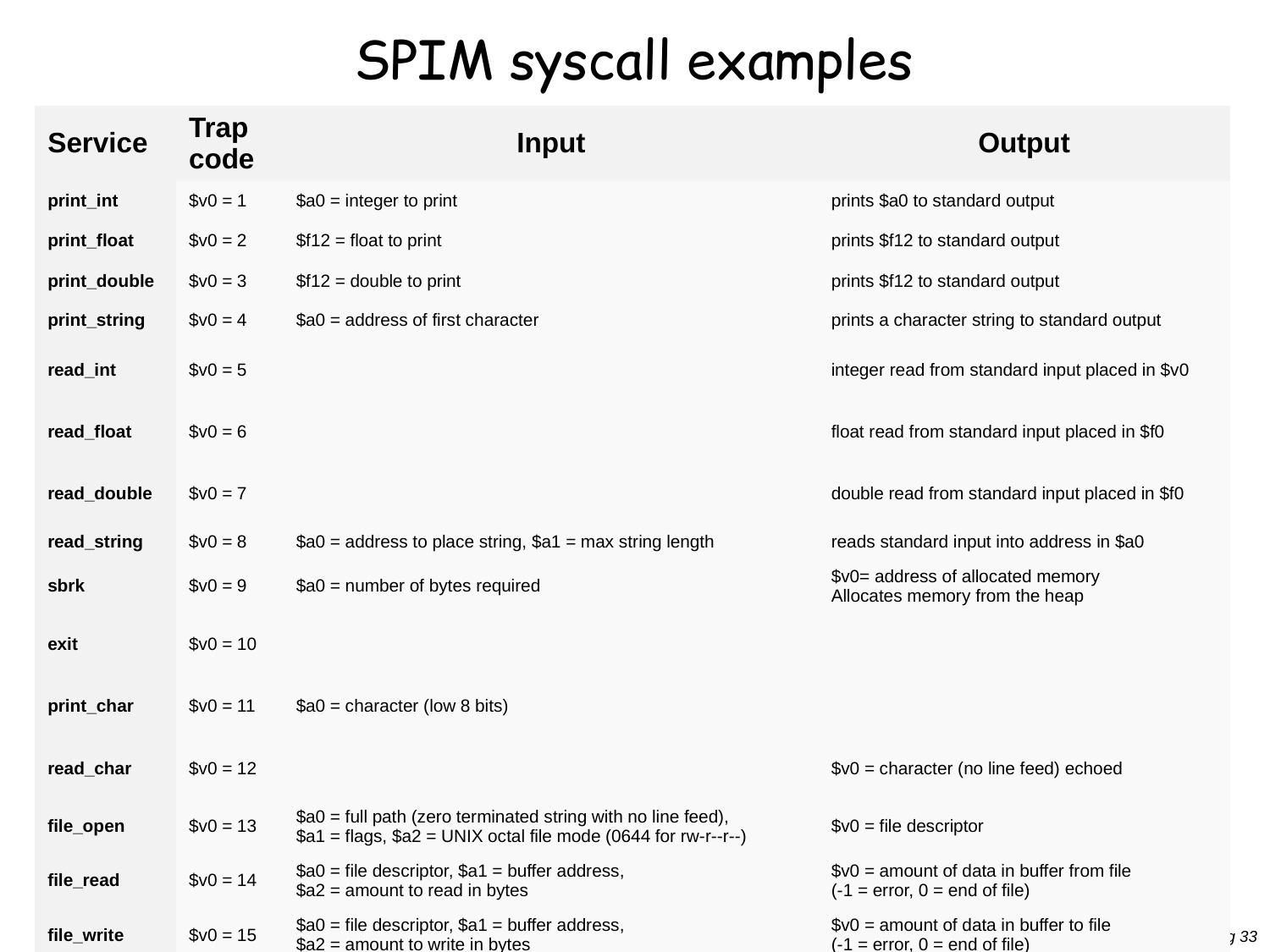

# SPIM syscall examples

| Service | Trap code | Input | Output |
| --- | --- | --- | --- |
| print\_int | $v0 = 1 | $a0 = integer to print | prints $a0 to standard output |
| print\_float | $v0 = 2 | $f12 = float to print | prints $f12 to standard output |
| print\_double | $v0 = 3 | $f12 = double to print | prints $f12 to standard output |
| print\_string | $v0 = 4 | $a0 = address of first character | prints a character string to standard output |
| read\_int | $v0 = 5 |  | integer read from standard input placed in $v0 |
| read\_float | $v0 = 6 |  | float read from standard input placed in $f0 |
| read\_double | $v0 = 7 |  | double read from standard input placed in $f0 |
| read\_string | $v0 = 8 | $a0 = address to place string, $a1 = max string length | reads standard input into address in $a0 |
| sbrk | $v0 = 9 | $a0 = number of bytes required | $v0= address of allocated memory Allocates memory from the heap |
| exit | $v0 = 10 |  |  |
| print\_char | $v0 = 11 | $a0 = character (low 8 bits) |  |
| read\_char | $v0 = 12 |  | $v0 = character (no line feed) echoed |
| file\_open | $v0 = 13 | $a0 = full path (zero terminated string with no line feed), $a1 = flags, $a2 = UNIX octal file mode (0644 for rw-r--r--) | $v0 = file descriptor |
| file\_read | $v0 = 14 | $a0 = file descriptor, $a1 = buffer address, $a2 = amount to read in bytes | $v0 = amount of data in buffer from file (-1 = error, 0 = end of file) |
| file\_write | $v0 = 15 | $a0 = file descriptor, $a1 = buffer address, $a2 = amount to write in bytes | $v0 = amount of data in buffer to file (-1 = error, 0 = end of file) |
| file\_close | $v0 = 16 | $a0 = file descriptor |  |